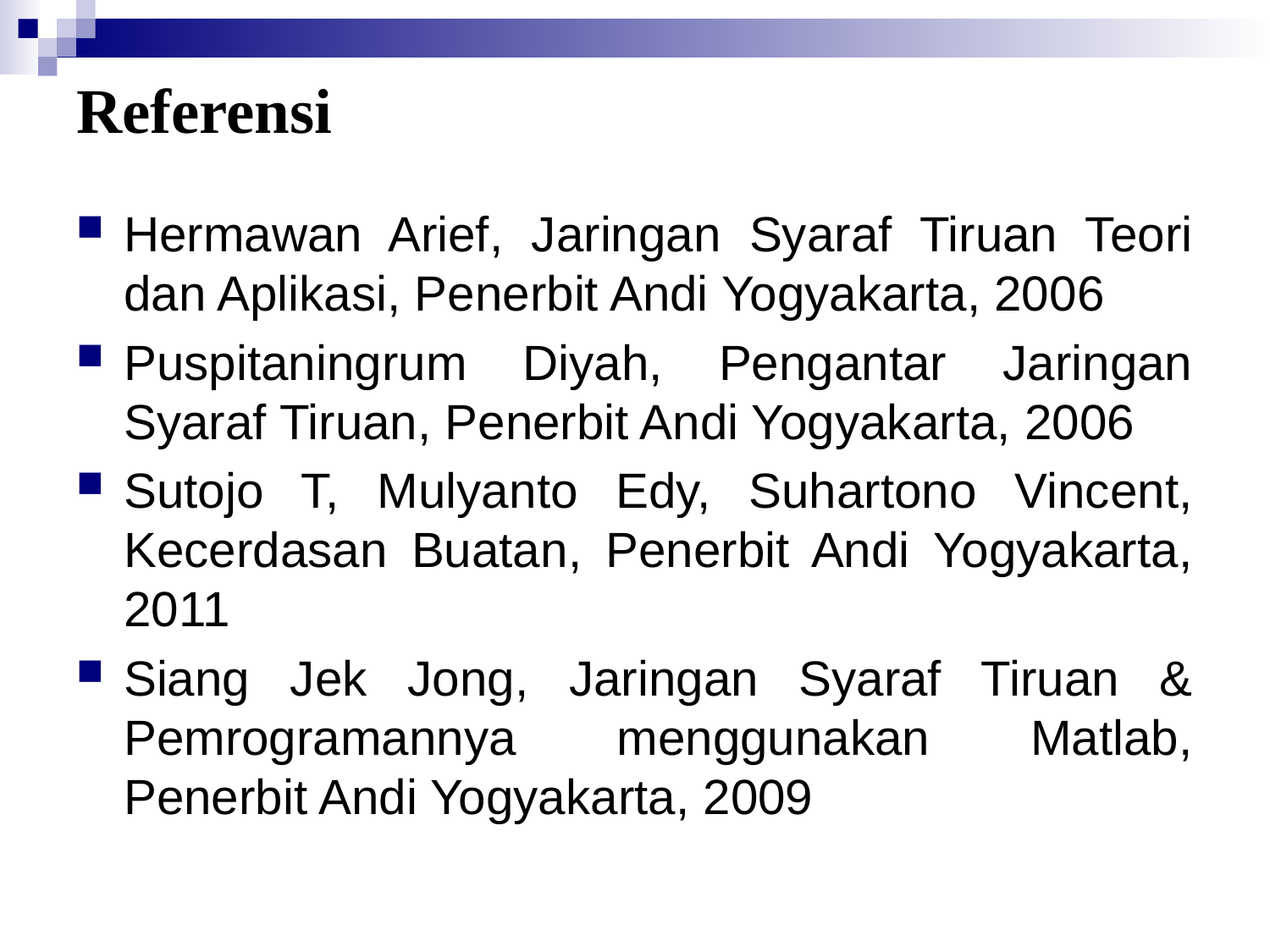

# Referensi
Hermawan Arief, Jaringan Syaraf Tiruan Teori dan Aplikasi, Penerbit Andi Yogyakarta, 2006
Puspitaningrum Diyah, Pengantar Jaringan Syaraf Tiruan, Penerbit Andi Yogyakarta, 2006
Sutojo T, Mulyanto Edy, Suhartono Vincent, Kecerdasan Buatan, Penerbit Andi Yogyakarta, 2011
Siang Jek Jong, Jaringan Syaraf Tiruan & Pemrogramannya menggunakan Matlab, Penerbit Andi Yogyakarta, 2009